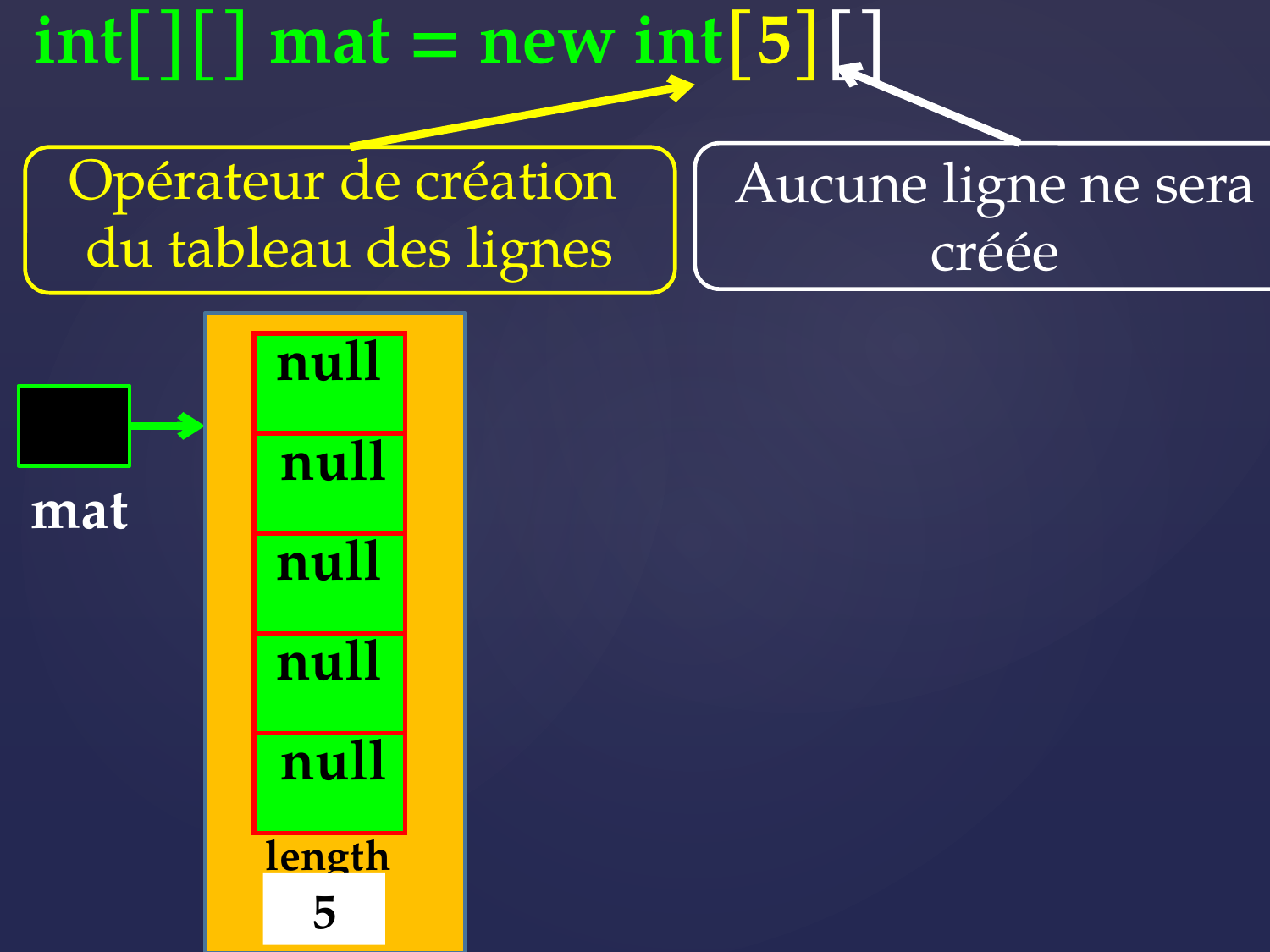

int[][] mat = new int[5][]
Opérateur de création
du tableau des lignes
Aucune ligne ne sera créée

| null |
| --- |
| null |
| null |
| null |
| null |

mat
length
5